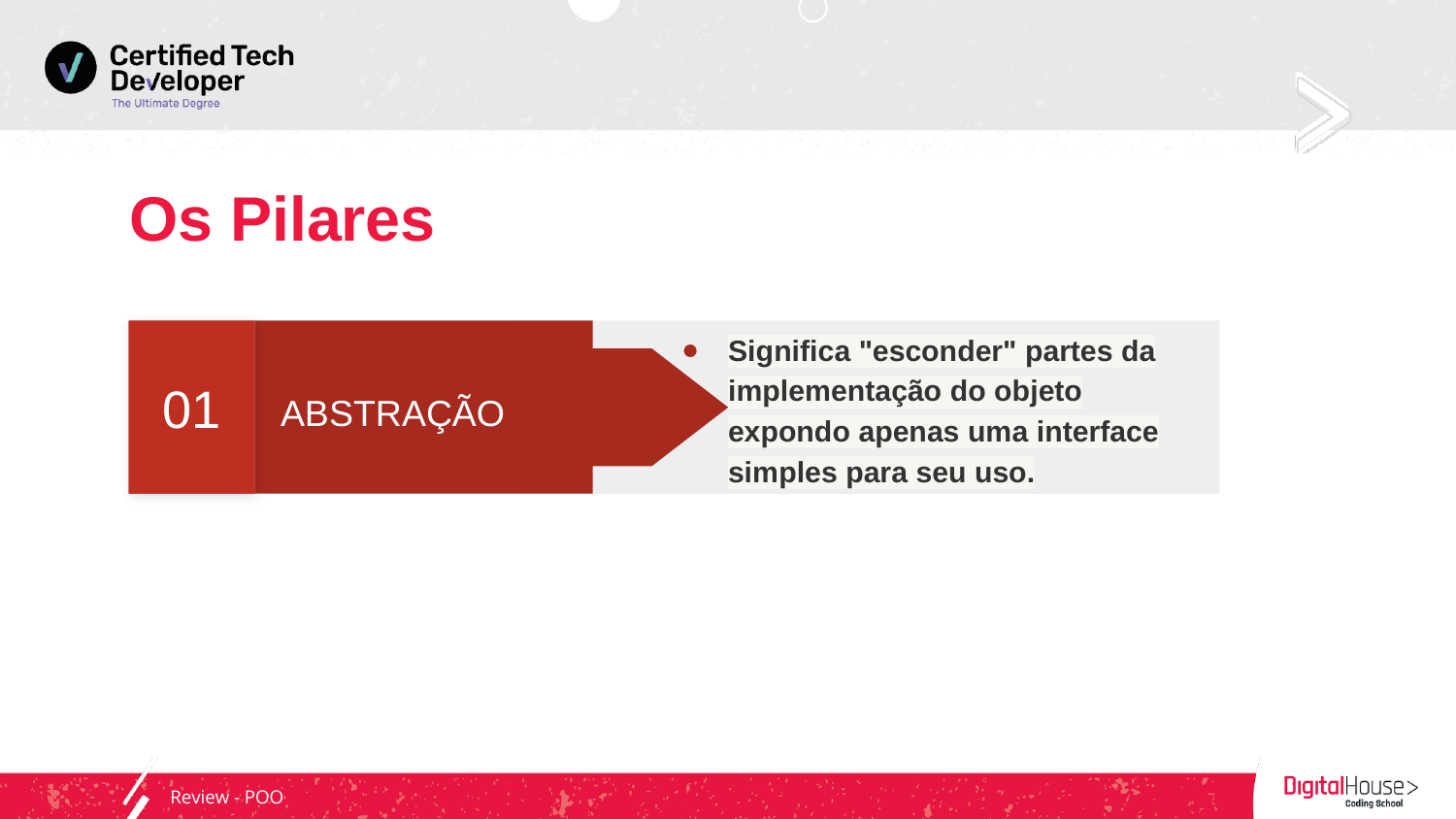

# Os Pilares

01

Significa "esconder" partes da implementação do objeto expondo apenas uma interface simples para seu uso.
ABSTRAÇÃO